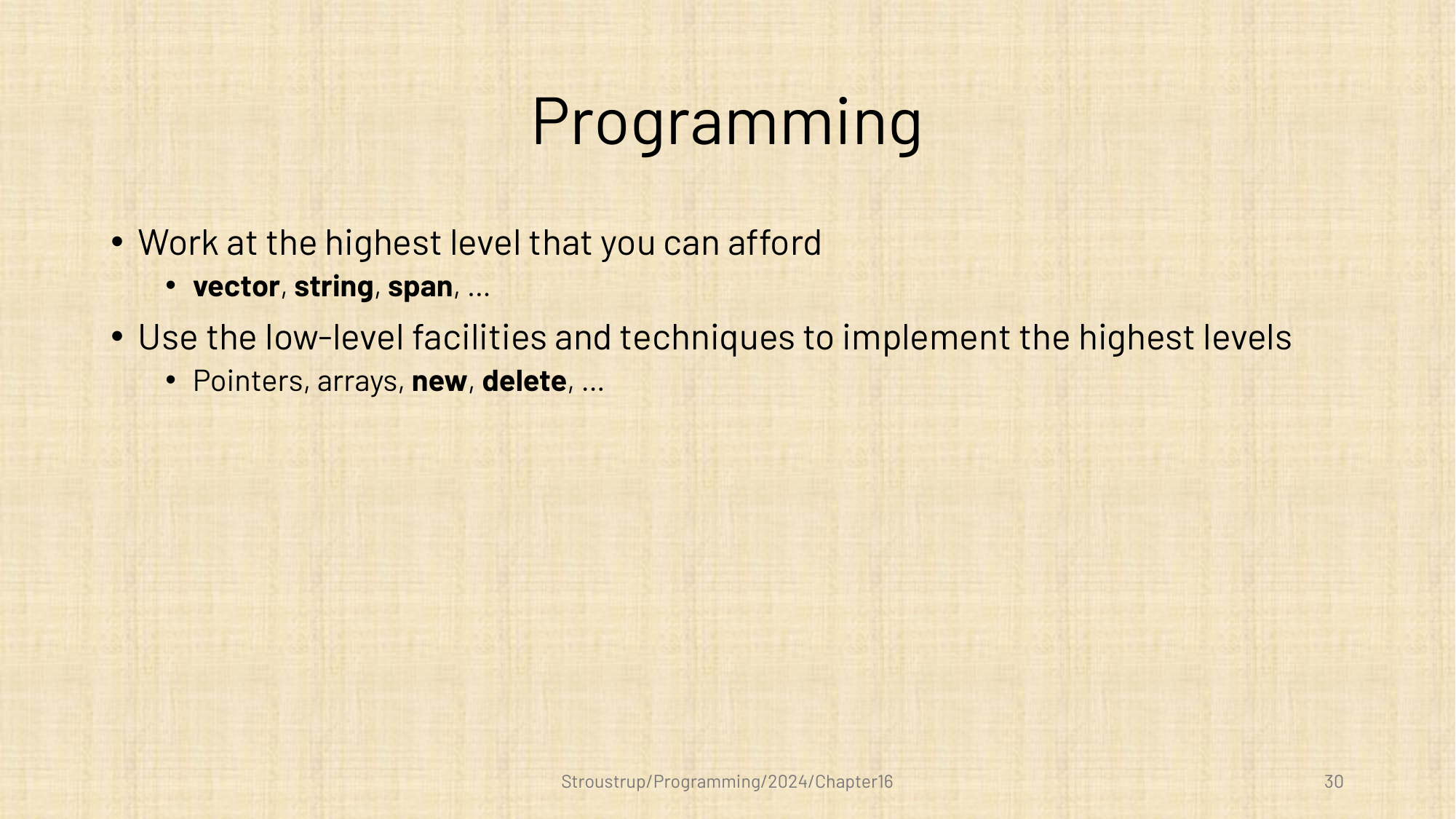

# Programming
Work at the highest level that you can afford
vector, string, span, …
Use the low-level facilities and techniques to implement the highest levels
Pointers, arrays, new, delete, …
Stroustrup/Programming/2024/Chapter16
30